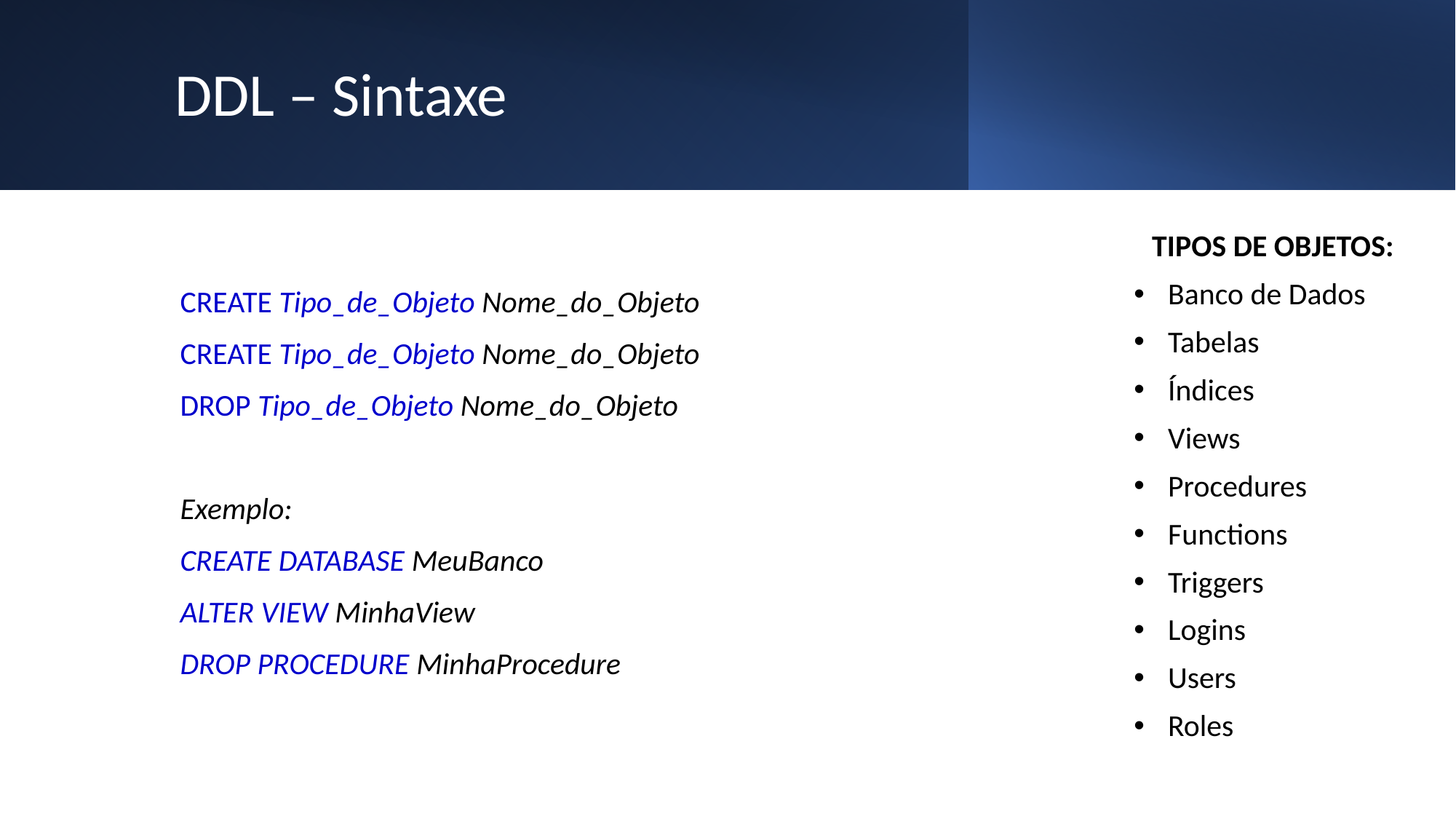

# DDL – Sintaxe
TIPOS DE OBJETOS:
Banco de Dados
Tabelas
Índices
Views
Procedures
Functions
Triggers
Logins
Users
Roles
CREATE Tipo_de_Objeto Nome_do_Objeto
CREATE Tipo_de_Objeto Nome_do_Objeto
DROP Tipo_de_Objeto Nome_do_Objeto

Exemplo:
CREATE DATABASE MeuBanco
ALTER VIEW MinhaView
DROP PROCEDURE MinhaProcedure